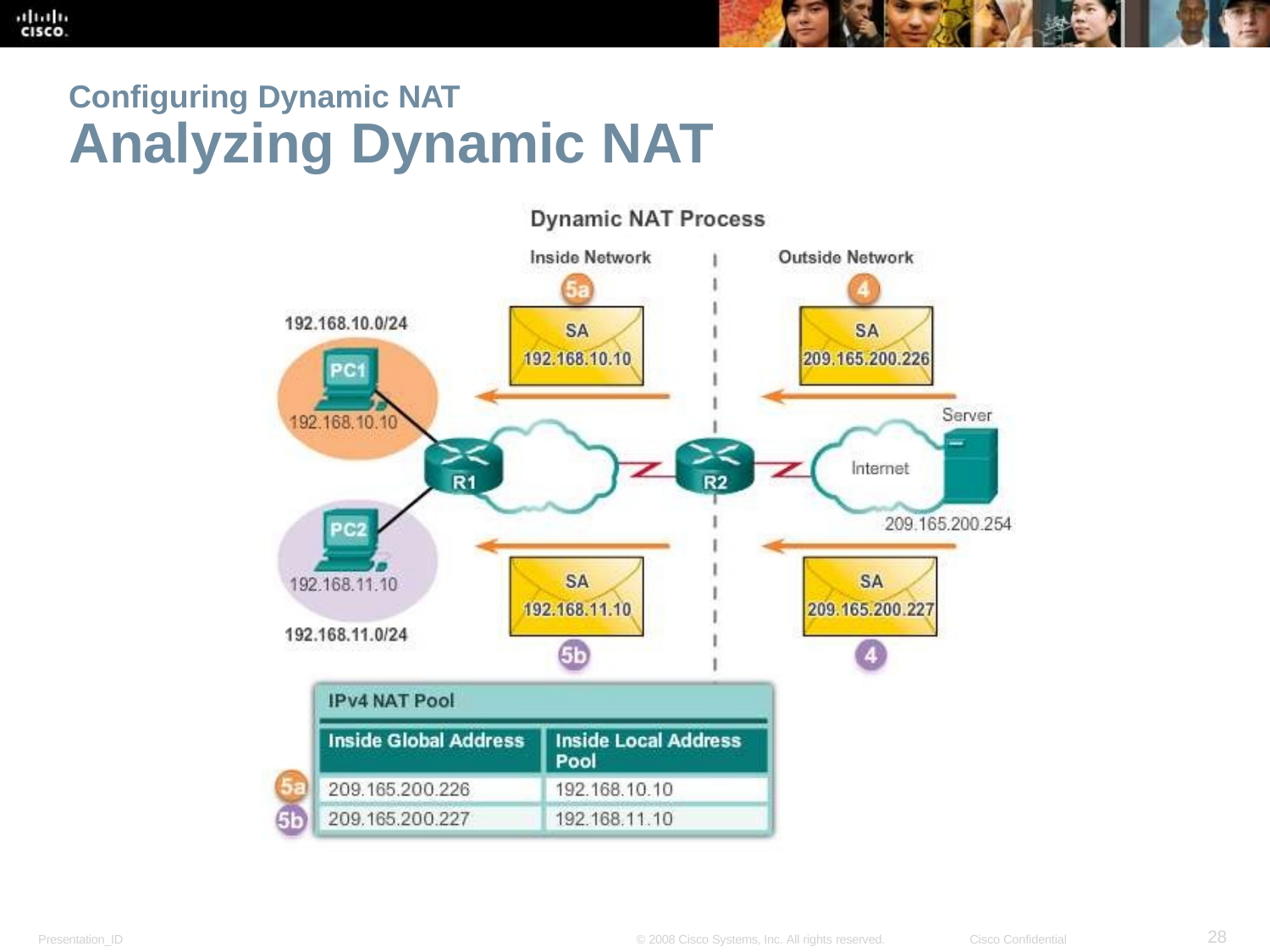

Configuring Dynamic NAT
# Analyzing Dynamic NAT

28
Presentation_ID
© 2008 Cisco Systems, Inc. All rights reserved.
Cisco Confidential